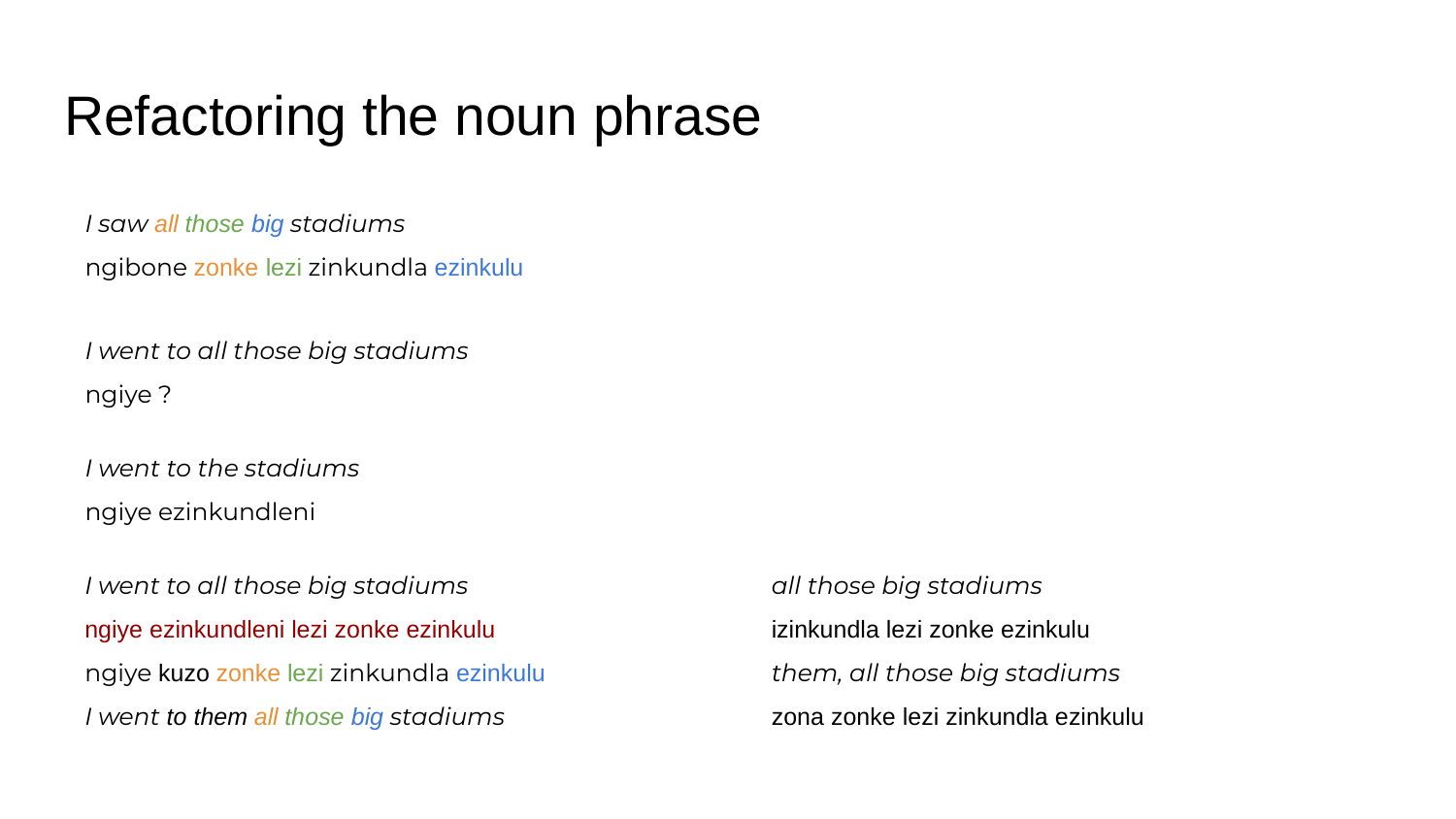

# Refactoring the noun phrase
I saw all those big stadiums
ngibone zonke lezi zinkundla ezinkulu
I went to all those big stadiums
ngiye ?
I went to the stadiums
ngiye ezinkundleni
I went to all those big stadiums
ngiye ezinkundleni lezi zonke ezinkulu
ngiye kuzo zonke lezi zinkundla ezinkulu
I went to them all those big stadiums
all those big stadiums
izinkundla lezi zonke ezinkulu
them, all those big stadiums
zona zonke lezi zinkundla ezinkulu